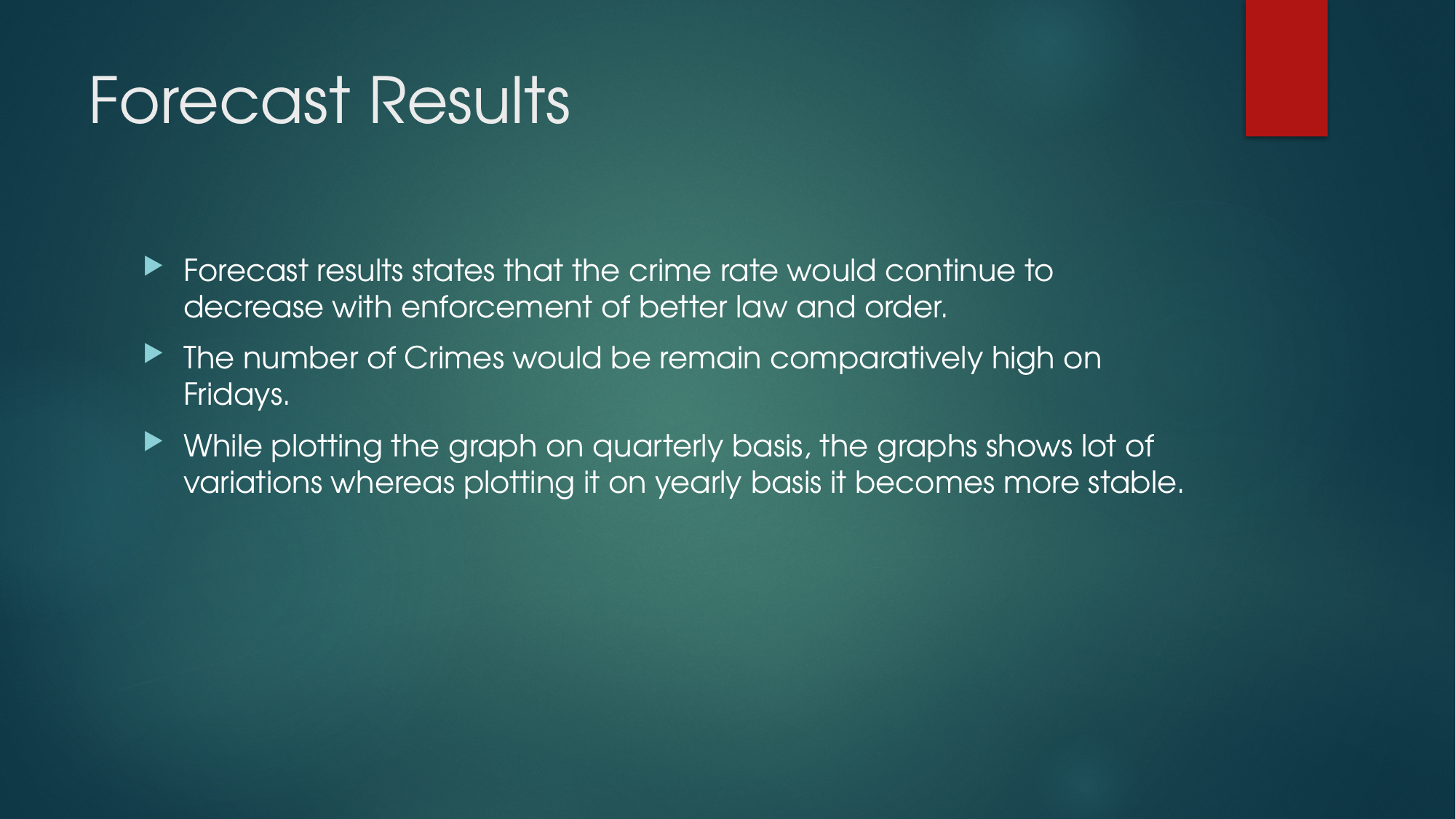

# Forecast Results
Forecast results states that the crime rate would continue to decrease with enforcement of better law and order.
The number of Crimes would be remain comparatively high on Fridays.
While plotting the graph on quarterly basis, the graphs shows lot of variations whereas plotting it on yearly basis it becomes more stable.